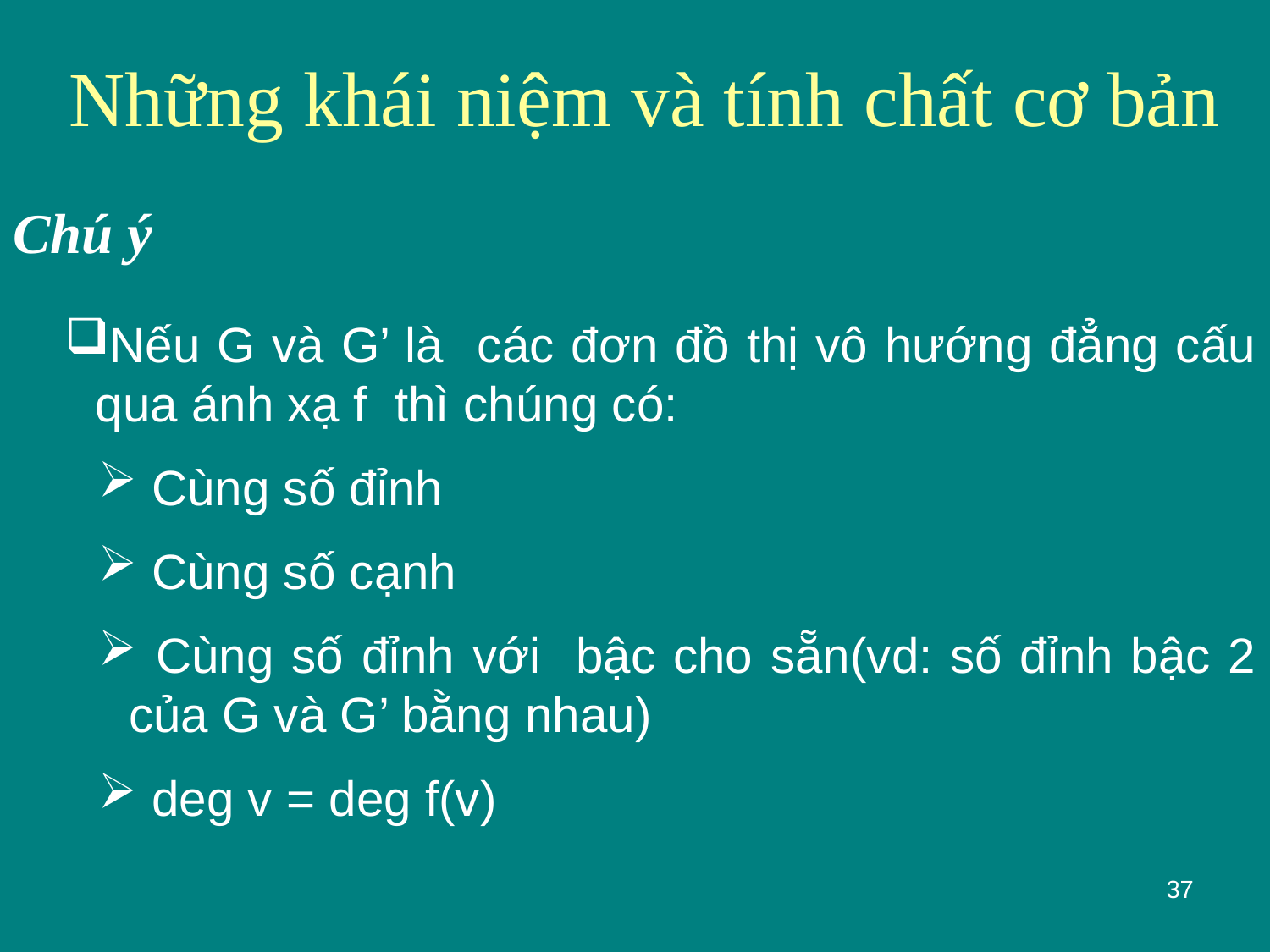

# Những khái niệm và tính chất cơ bản
Chú ý
Nếu G và G’ là  các đơn đồ thị vô hướng đẳng cấu qua ánh xạ f  thì chúng có:
 Cùng số đỉnh
 Cùng số cạnh
 Cùng số đỉnh với  bậc cho sẵn(vd: số đỉnh bậc 2 của G và G’ bằng nhau)
 deg v = deg f(v)

37